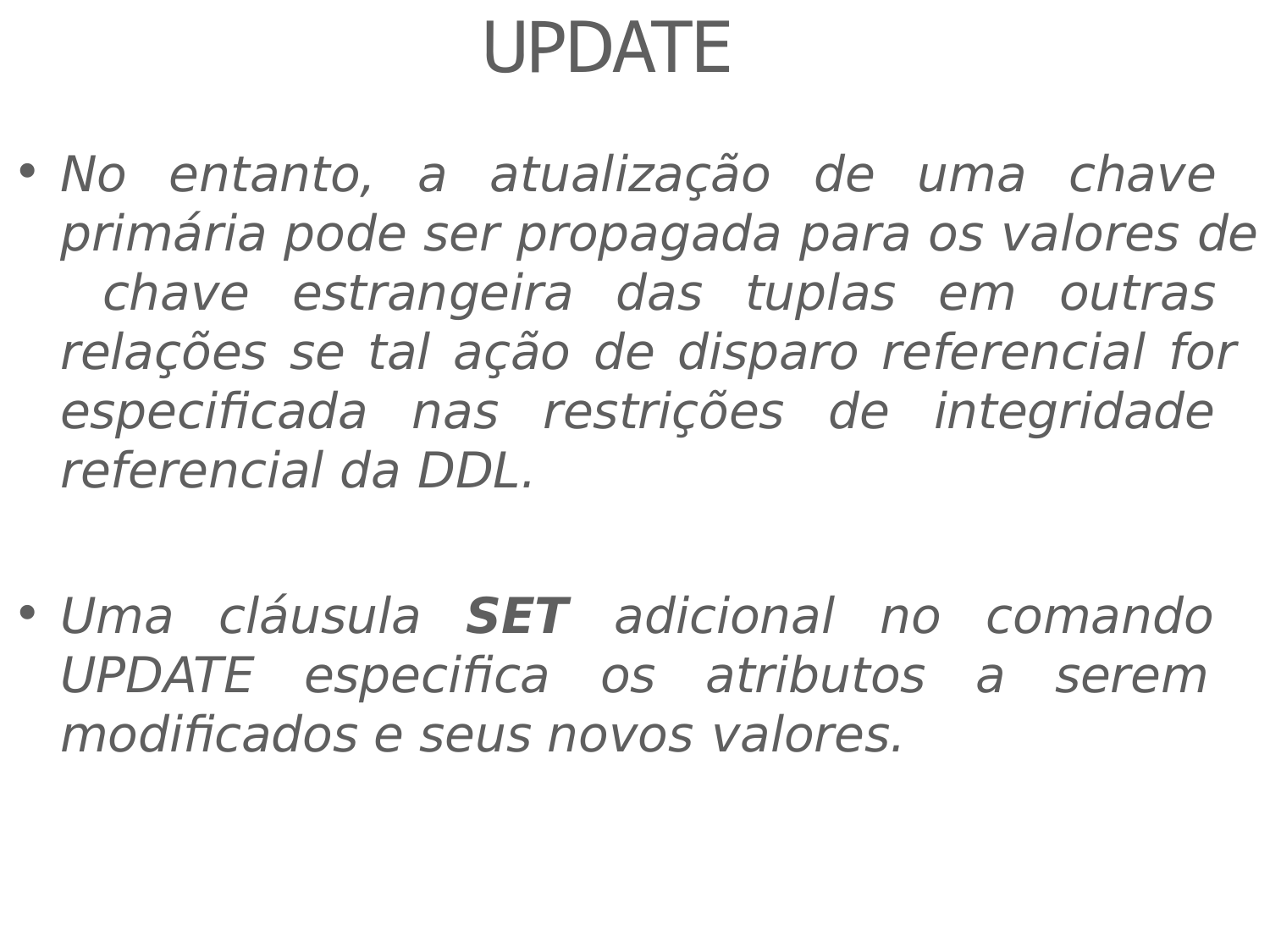

# UPDATE
No entanto, a atualização de uma chave  primária pode ser propagada para os valores de  chave estrangeira das tuplas em outras  relações se tal ação de disparo referencial for  especificada nas restrições de integridade  referencial da DDL.

Uma cláusula SET adicional no comando  UPDATE especifica os atributos a serem  modificados e seus novos valores.